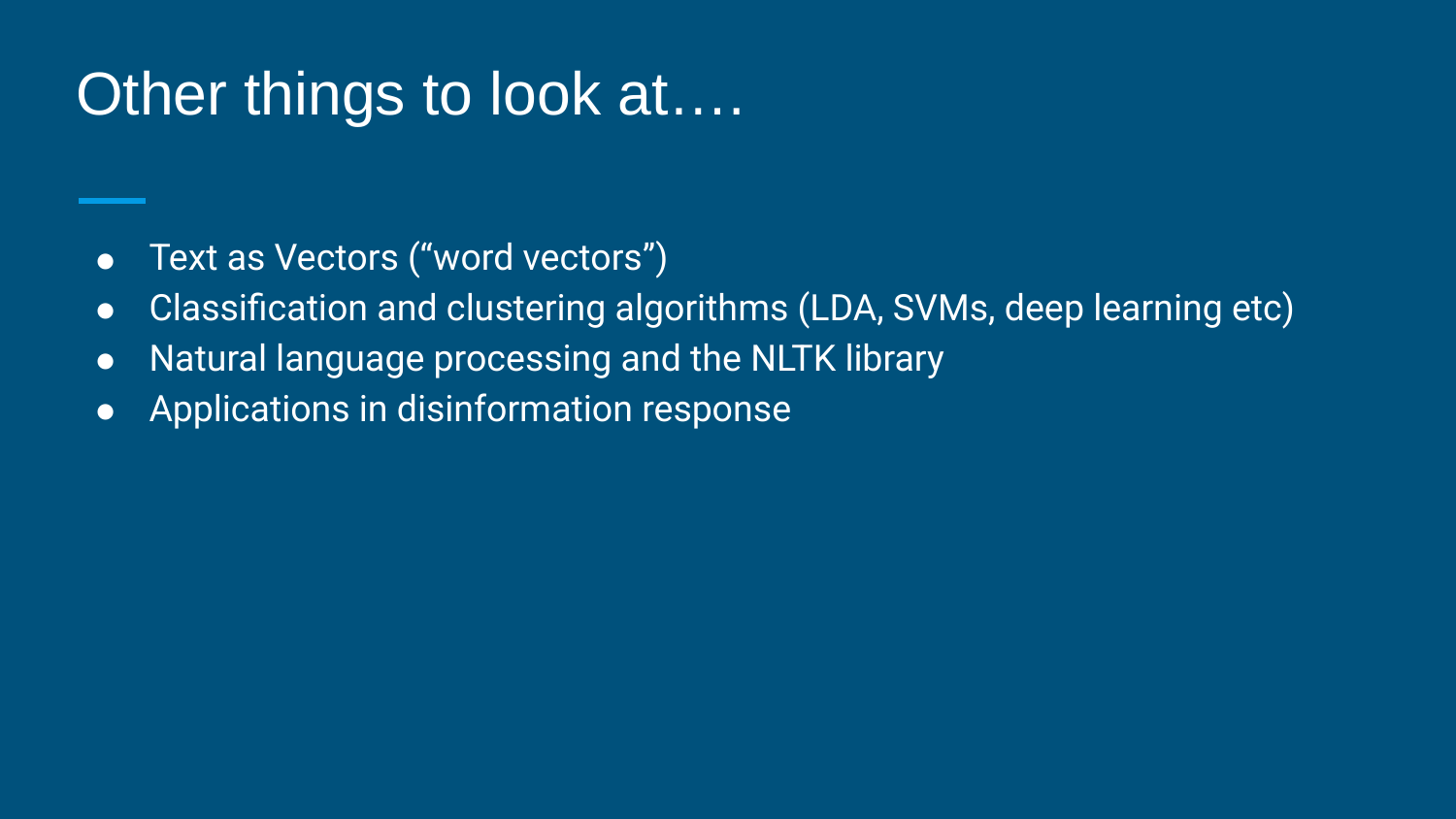

# Other things to look at….
Text as Vectors (“word vectors”)
Classification and clustering algorithms (LDA, SVMs, deep learning etc)
Natural language processing and the NLTK library
Applications in disinformation response